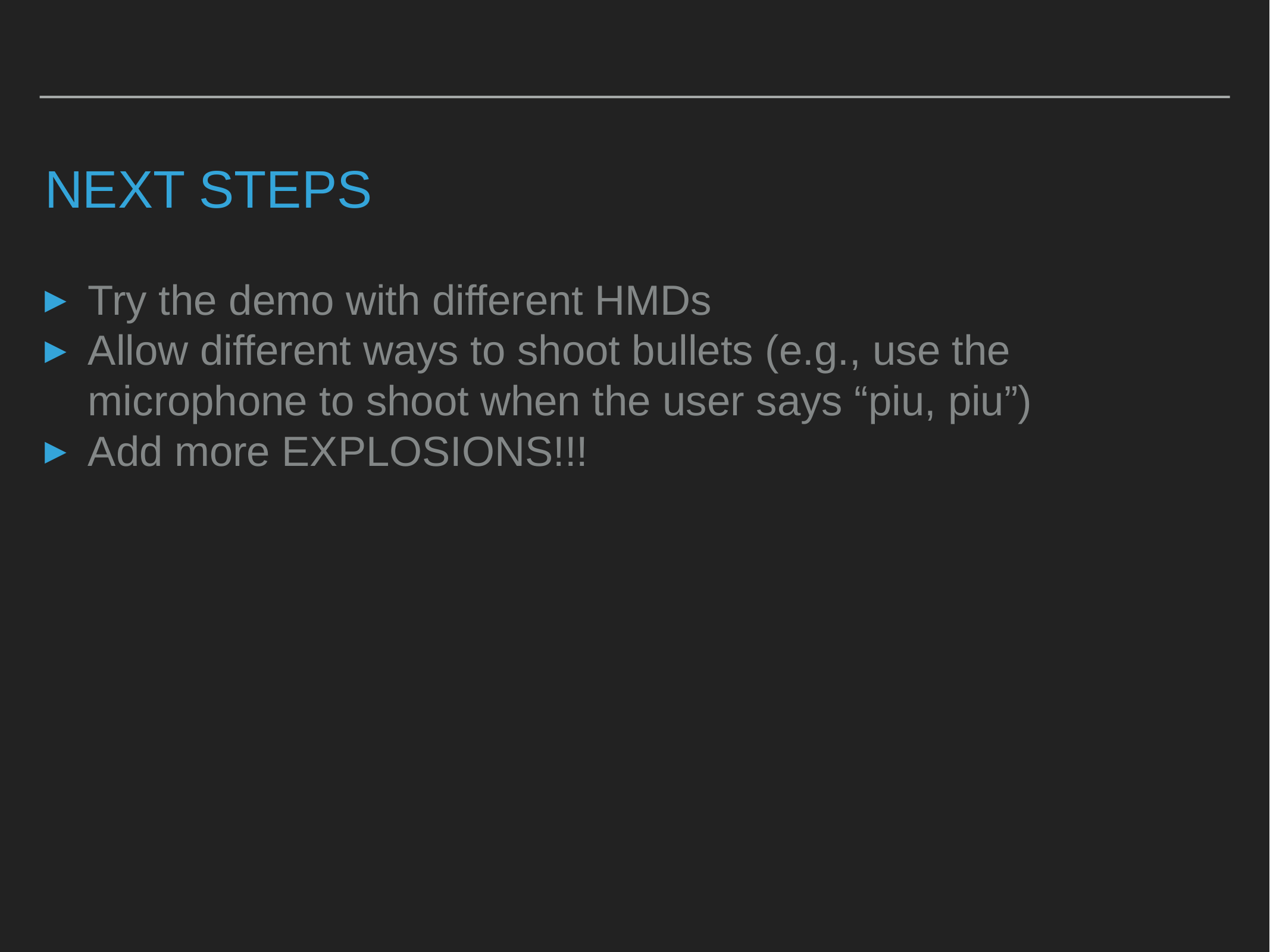

NEXT STEPS
Try the demo with different HMDs
Allow different ways to shoot bullets (e.g., use the microphone to shoot when the user says “piu, piu”)
Add more EXPLOSIONS!!!